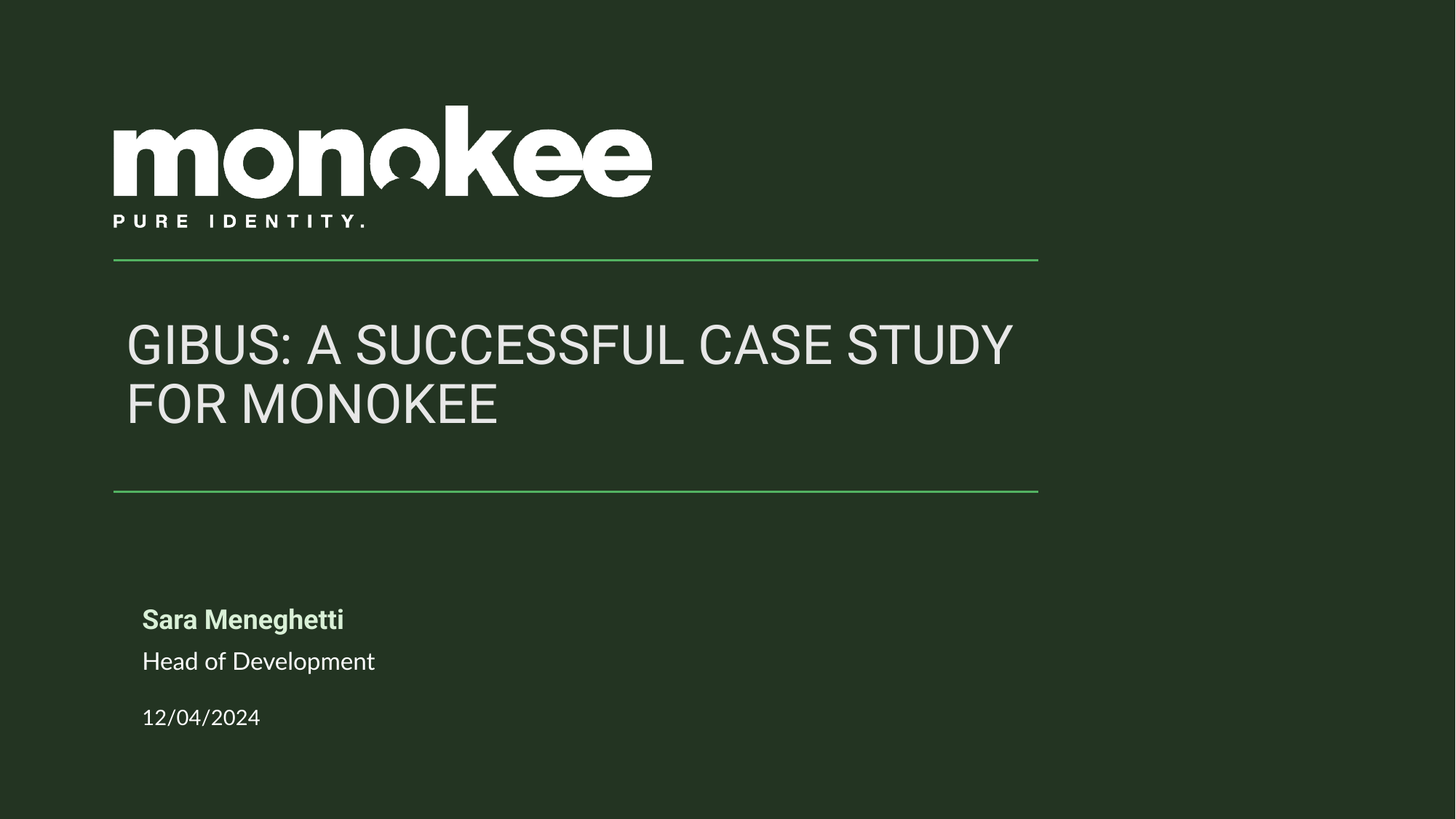

# gibus: a successful case study for monokee
Sara Meneghetti
Head of Development
12/04/2024